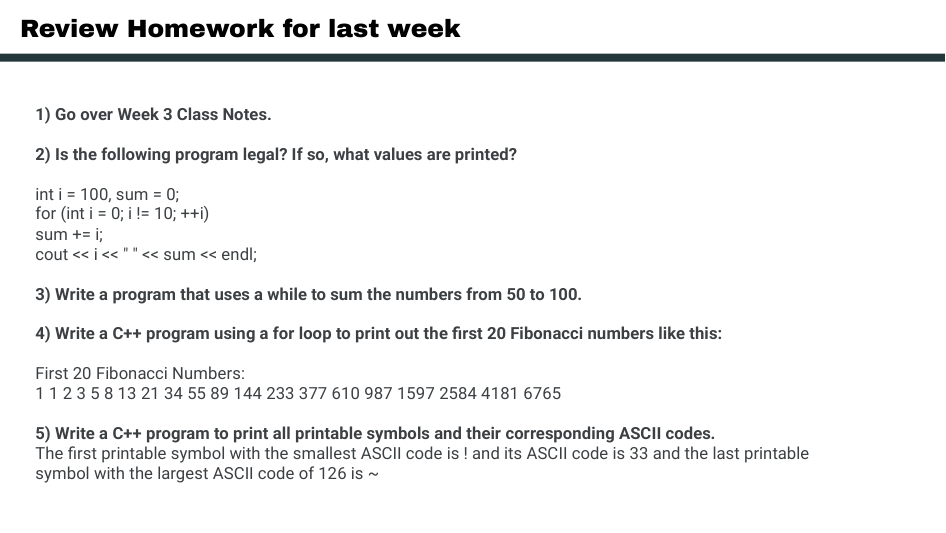

# Review Homework for last week
1) Go over Week 3 Class Notes.
2) Is the following program legal? If so, what values are printed?
int i = 100, sum = 0;
for (int i = 0; i != 10; ++i)
sum += i;
cout << i << " " << sum << endl;

3) Write a program that uses a while to sum the numbers from 50 to 100.
4) Write a C++ program using a for loop to print out the first 20 Fibonacci numbers like this:
First 20 Fibonacci Numbers:
1 1 2 3 5 8 13 21 34 55 89 144 233 377 610 987 1597 2584 4181 6765 
5) Write a C++ program to print all printable symbols and their corresponding ASCII codes.
The first printable symbol with the smallest ASCII code is ! and its ASCII code is 33 and the last printable symbol with the largest ASCII code of 126 is ~